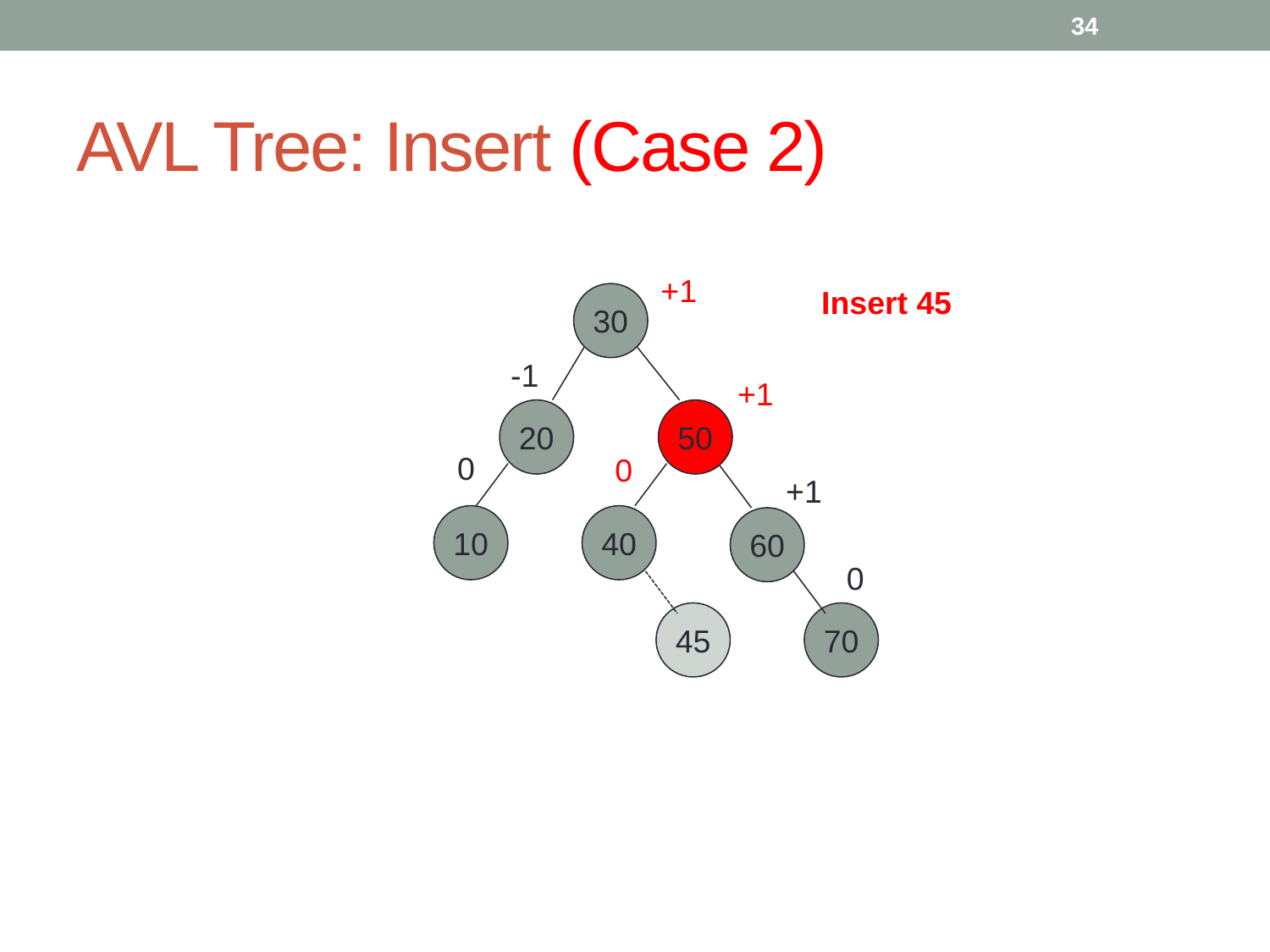

34
# AVL Tree: Insert (Case 2)
+1
30

-1
+1
20
50
0
0

+1
10
40
60
0

70
Insert 45

45